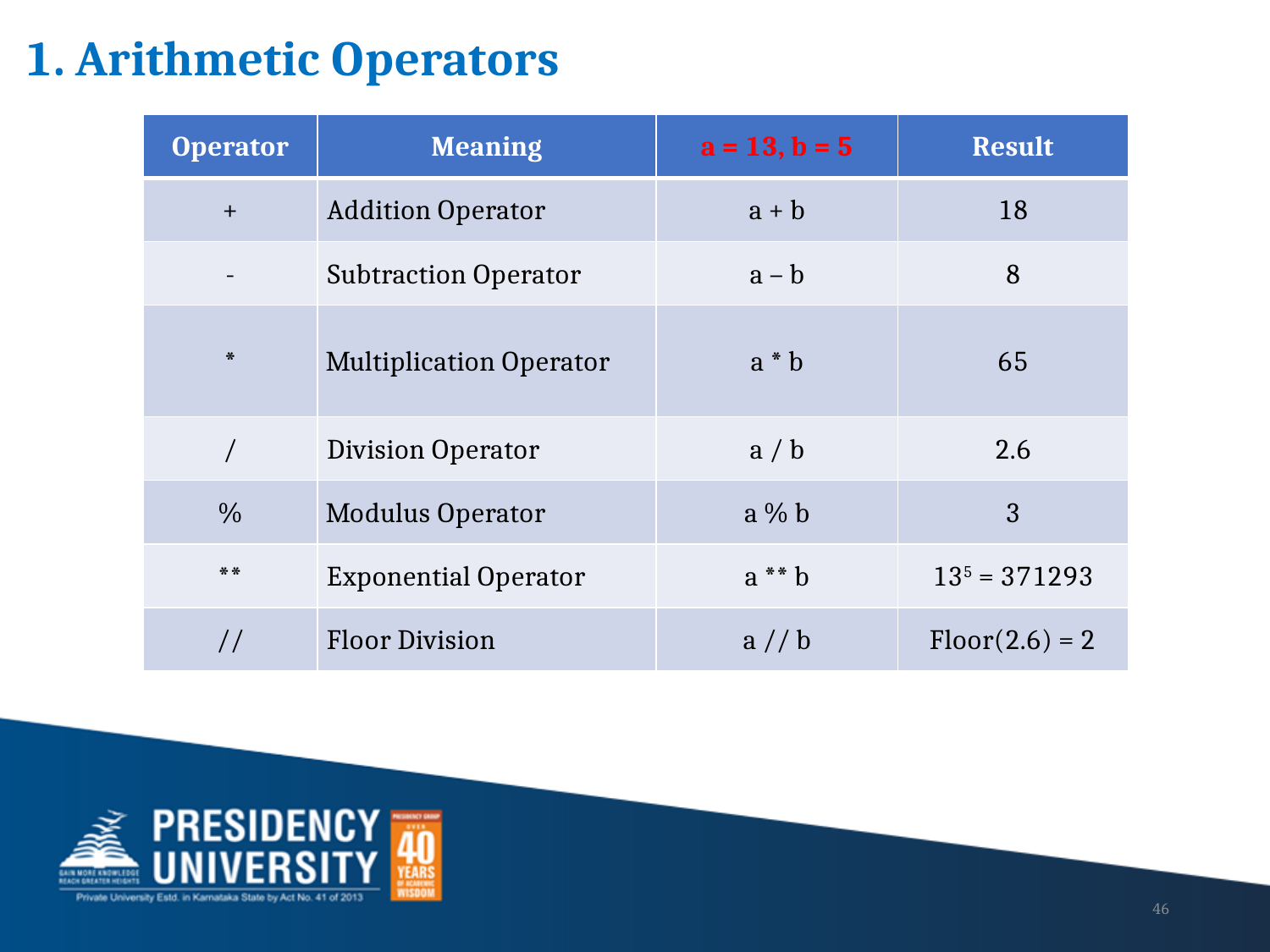

1. Arithmetic Operators
| Operator | Meaning | a = 13, b = 5 | Result |
| --- | --- | --- | --- |
| + | Addition Operator | a + b | 18 |
| - | Subtraction Operator | a – b | 8 |
| \* | Multiplication Operator | a \* b | 65 |
| / | Division Operator | a / b | 2.6 |
| % | Modulus Operator | a % b | 3 |
| \*\* | Exponential Operator | a \*\* b | 135 = 371293 |
| // | Floor Division | a // b | Floor(2.6) = 2 |
46